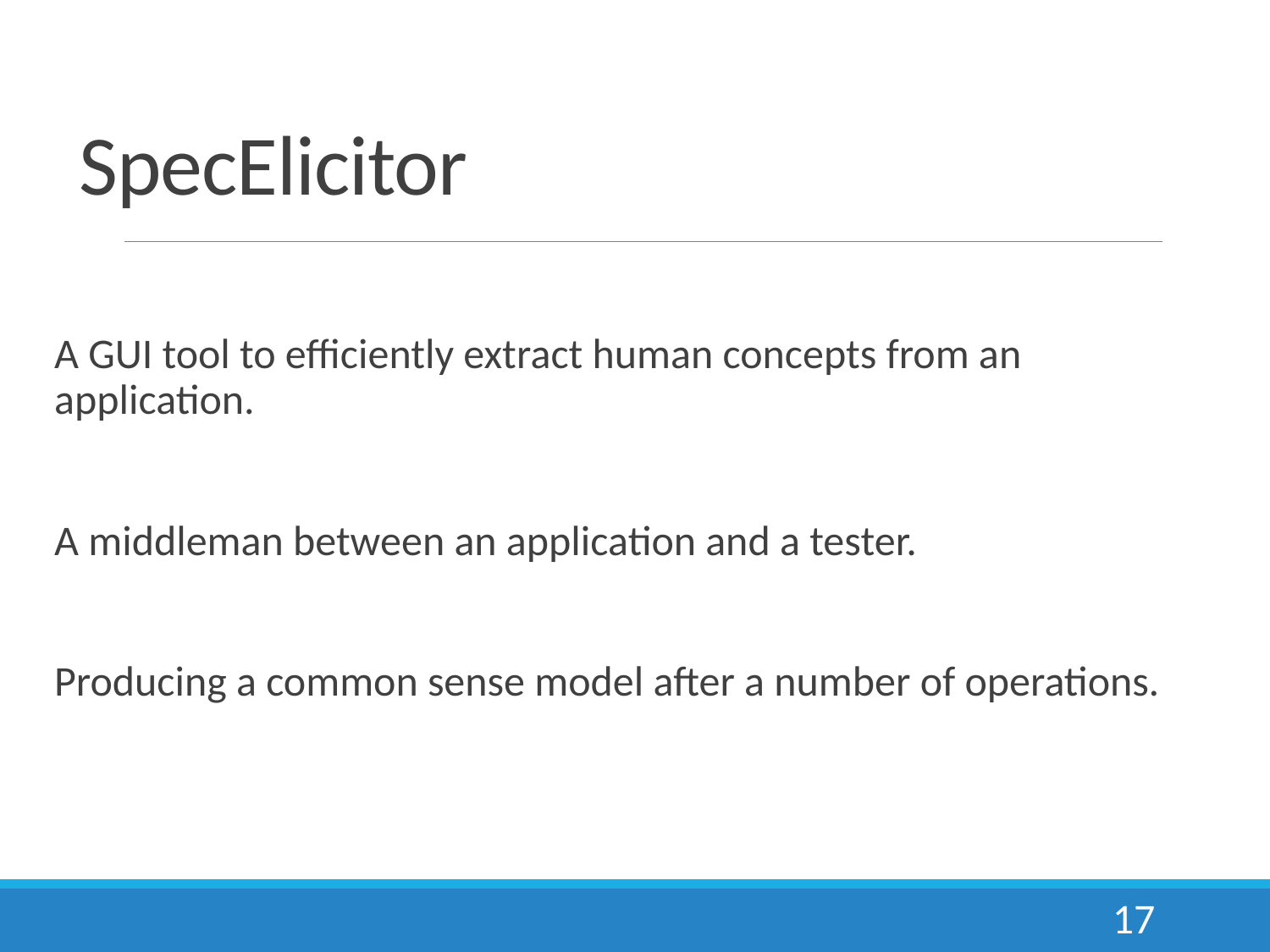

# SpecElicitor

A GUI tool to efficiently extract human concepts from an application.

A middleman between an application and a tester.

Producing a common sense model after a number of operations.
17